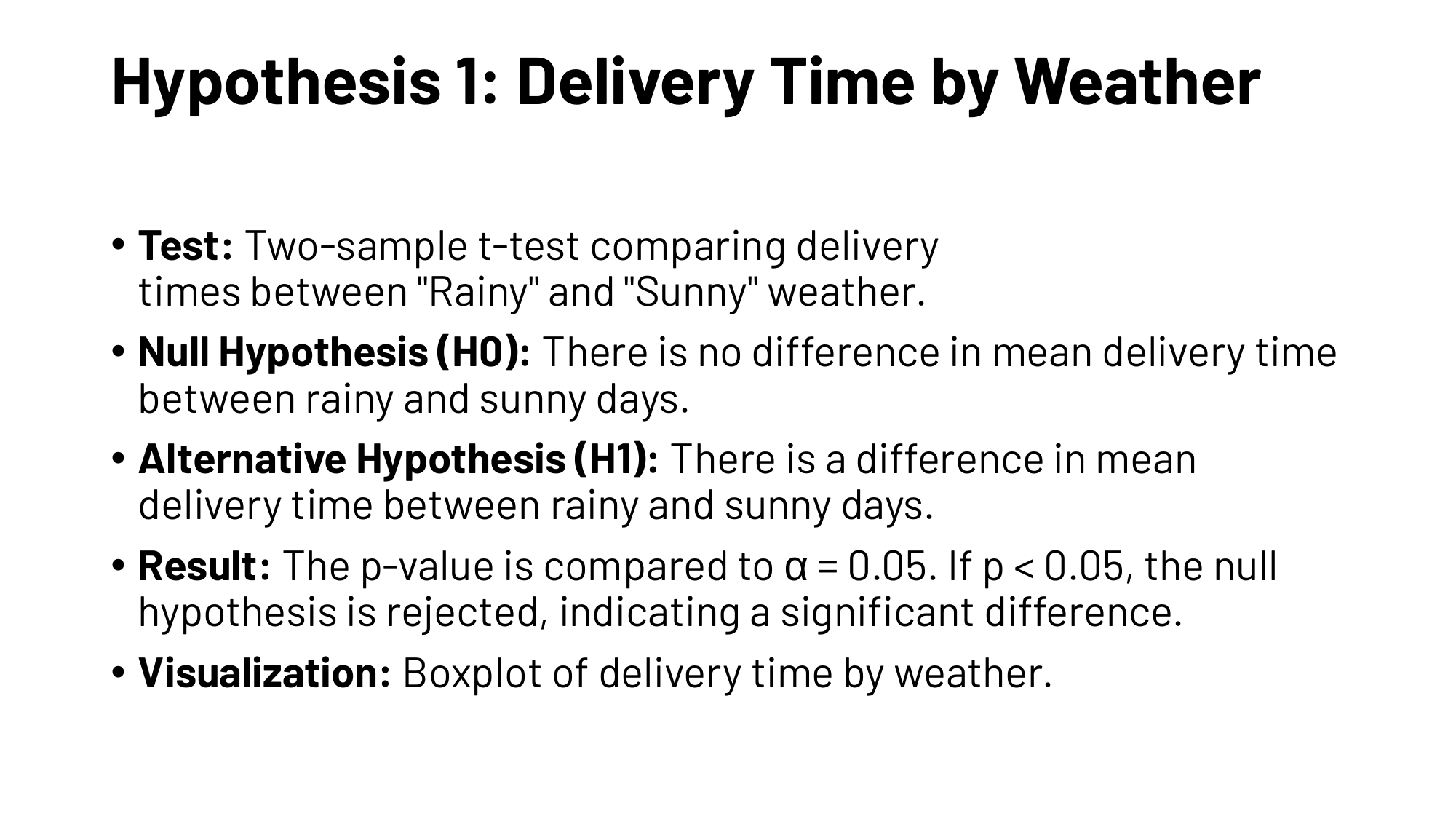

# Hypothesis 1: Delivery Time by Weather
Test: Two-sample t-test comparing delivery times between "Rainy" and "Sunny" weather.
Null Hypothesis (H0): There is no difference in mean delivery time between rainy and sunny days.
Alternative Hypothesis (H1): There is a difference in mean delivery time between rainy and sunny days.
Result: The p-value is compared to α = 0.05. If p < 0.05, the null hypothesis is rejected, indicating a significant difference.
Visualization: Boxplot of delivery time by weather.